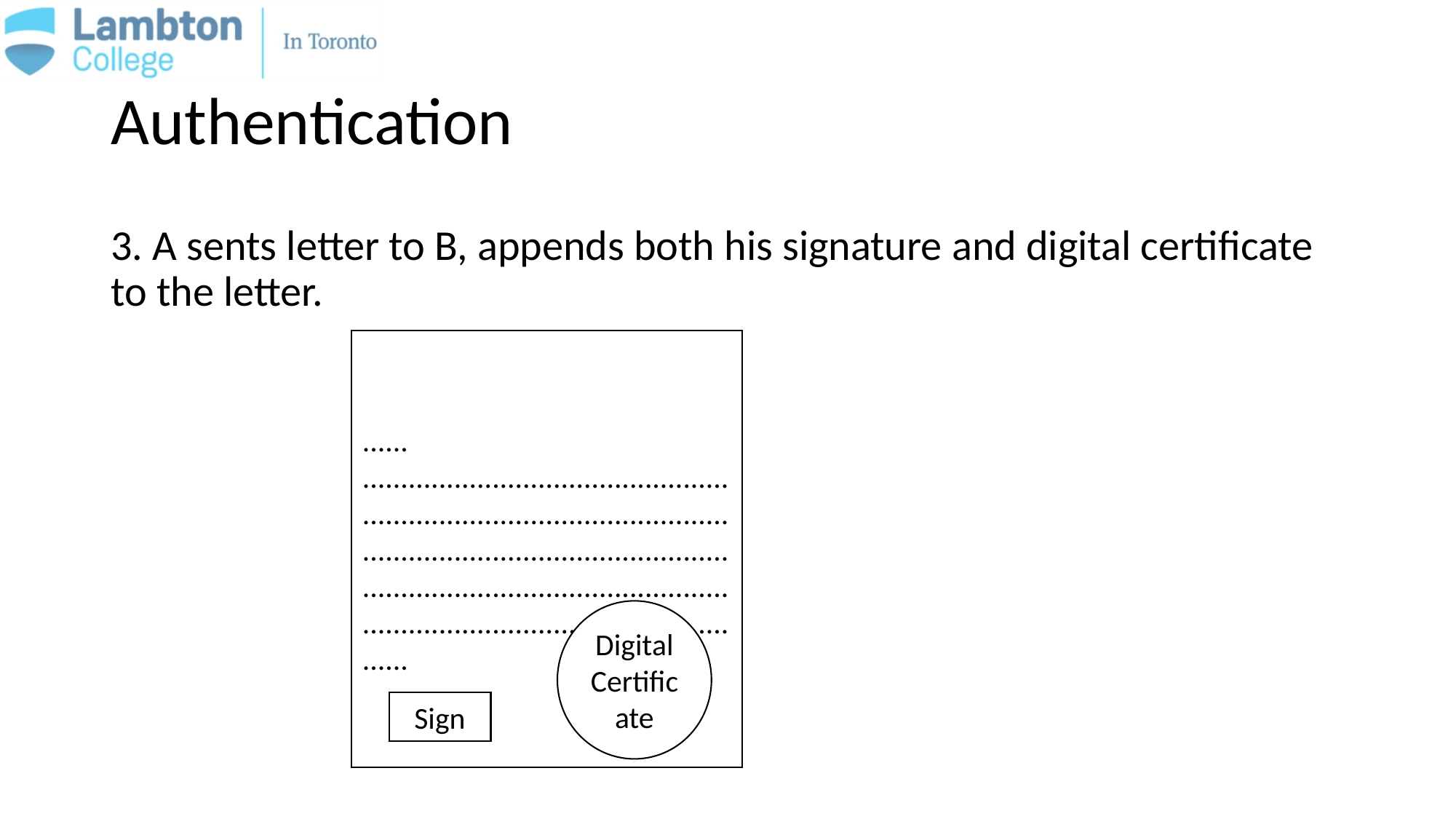

# Authentication
3. A sents letter to B, appends both his signature and digital certificate to the letter.
......
......................................................................................................................................................................................................................................................
Digital Certificate
Sign